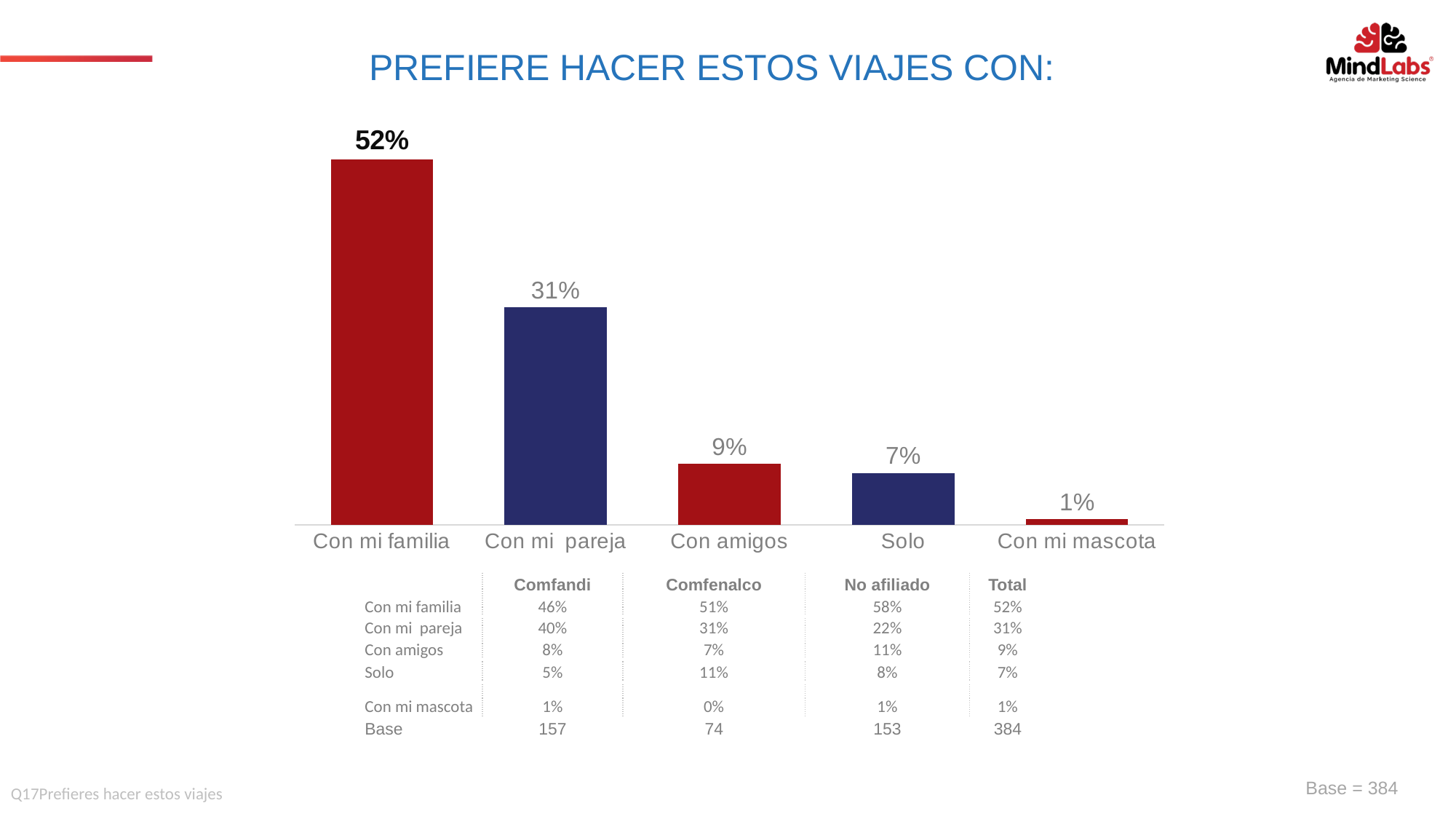

PREFIERE HACER ESTOS VIAJES CON:

### Chart

| Category | Columna1 |
|---|---|
| Con mi familia | 0.516 |
| Con mi  pareja | 0.307 |
| Con amigos | 0.086 |
| Solo | 0.073 |
| Con mi mascota | 0.008 |
|  | Comfandi | Comfenalco | No afiliado | Total |
| --- | --- | --- | --- | --- |
| Con mi familia | 46% | 51% | 58% | 52% |
| Con mi pareja | 40% | 31% | 22% | 31% |
| Con amigos | 8% | 7% | 11% | 9% |
| Solo | 5% | 11% | 8% | 7% |
| Con mi mascota | 1% | 0% | 1% | 1% |
| Base | 157 | 74 | 153 | 384 |
Base = 384
Q17Prefieres hacer estos viajes